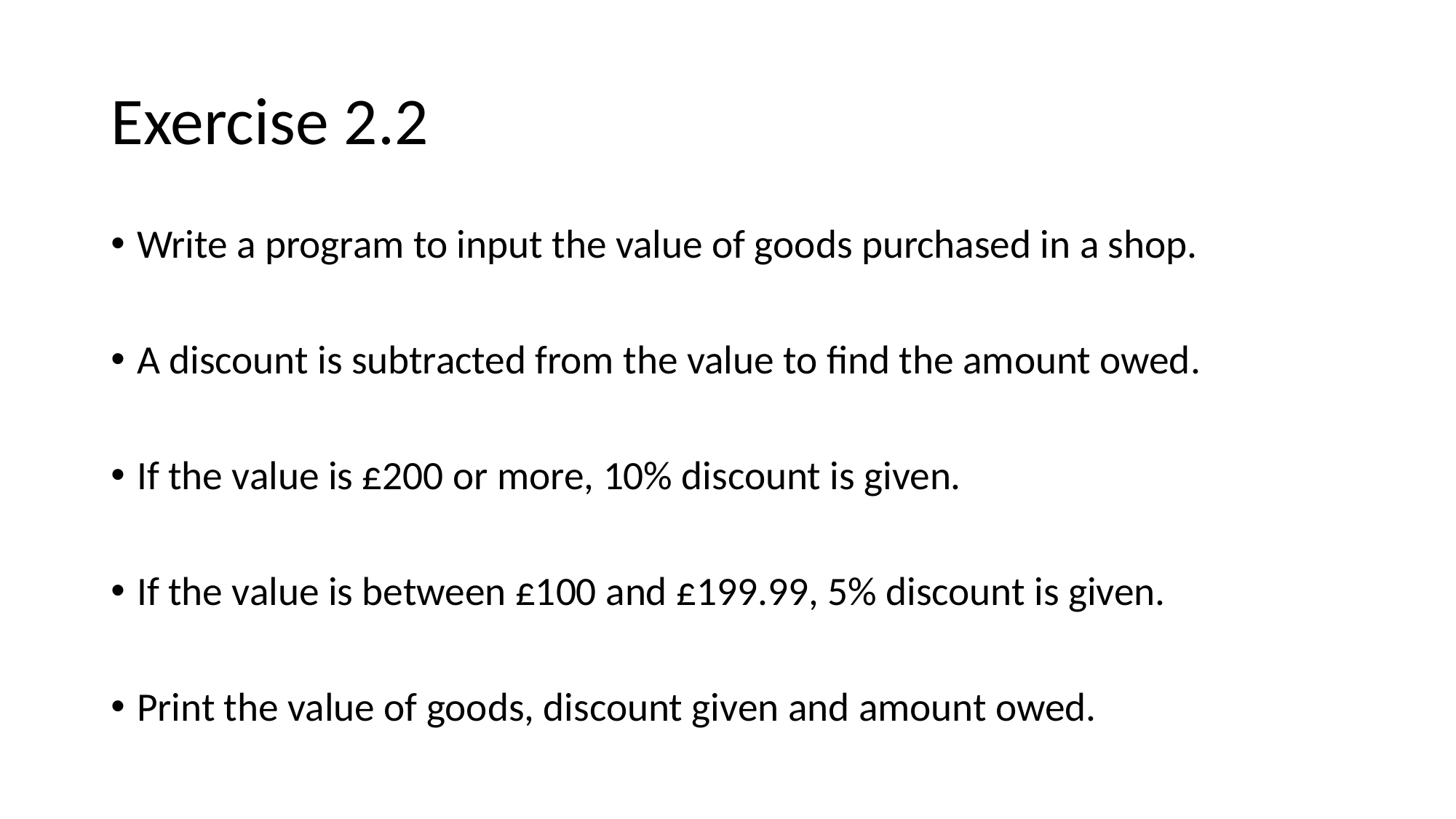

# Exercise 2.2
Write a program to input the value of goods purchased in a shop.

A discount is subtracted from the value to find the amount owed.

If the value is £200 or more, 10% discount is given.

If the value is between £100 and £199.99, 5% discount is given.

Print the value of goods, discount given and amount owed.